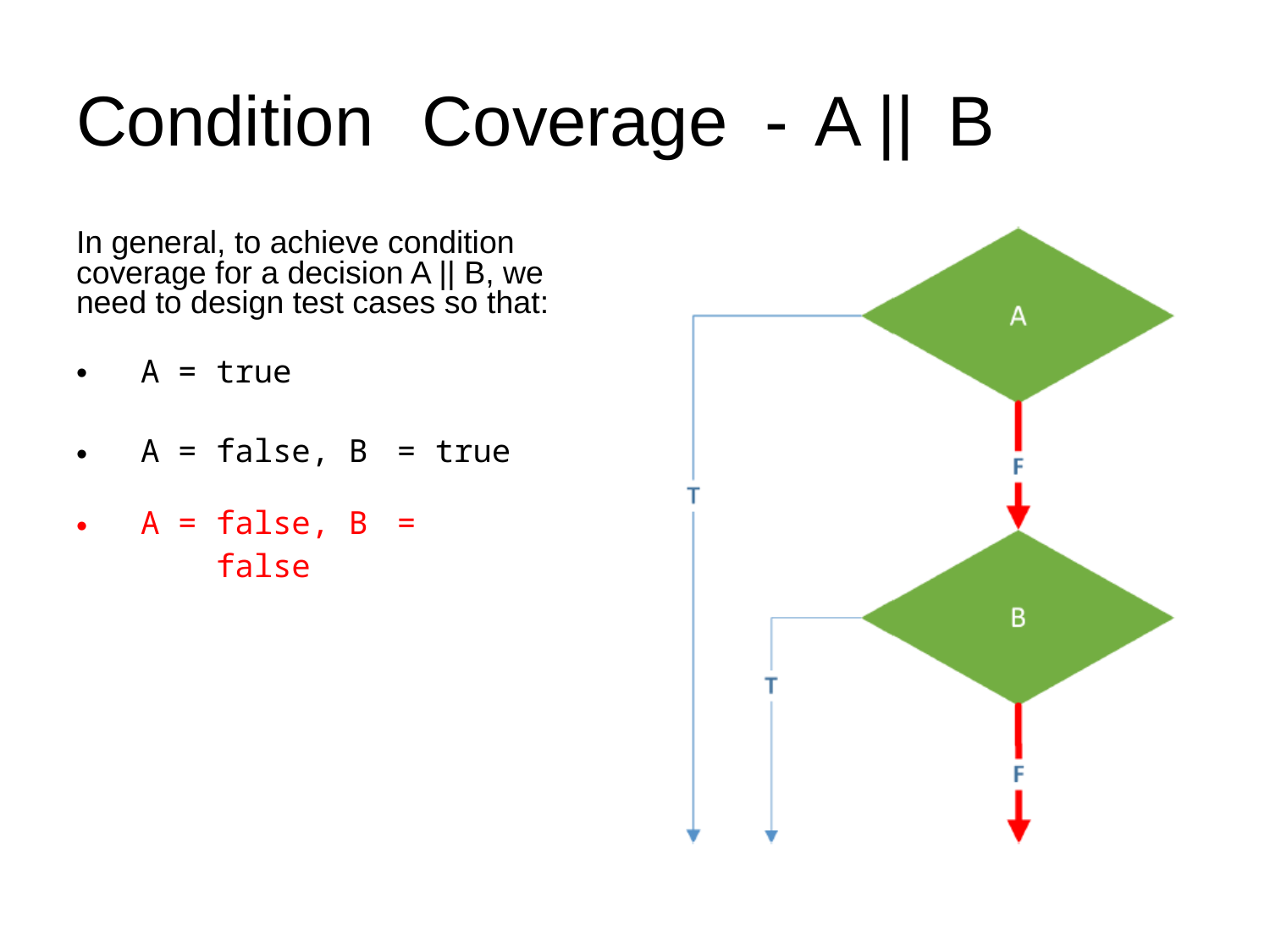

# Condition	Coverage	-	A ||	B

In general, to achieve condition  coverage for a decision A || B, we  need to design test cases so that:
| • | A | = | true |
| --- | --- | --- | --- |
| • | A | = | false, B = true |
| • | A | = | false, B = false |